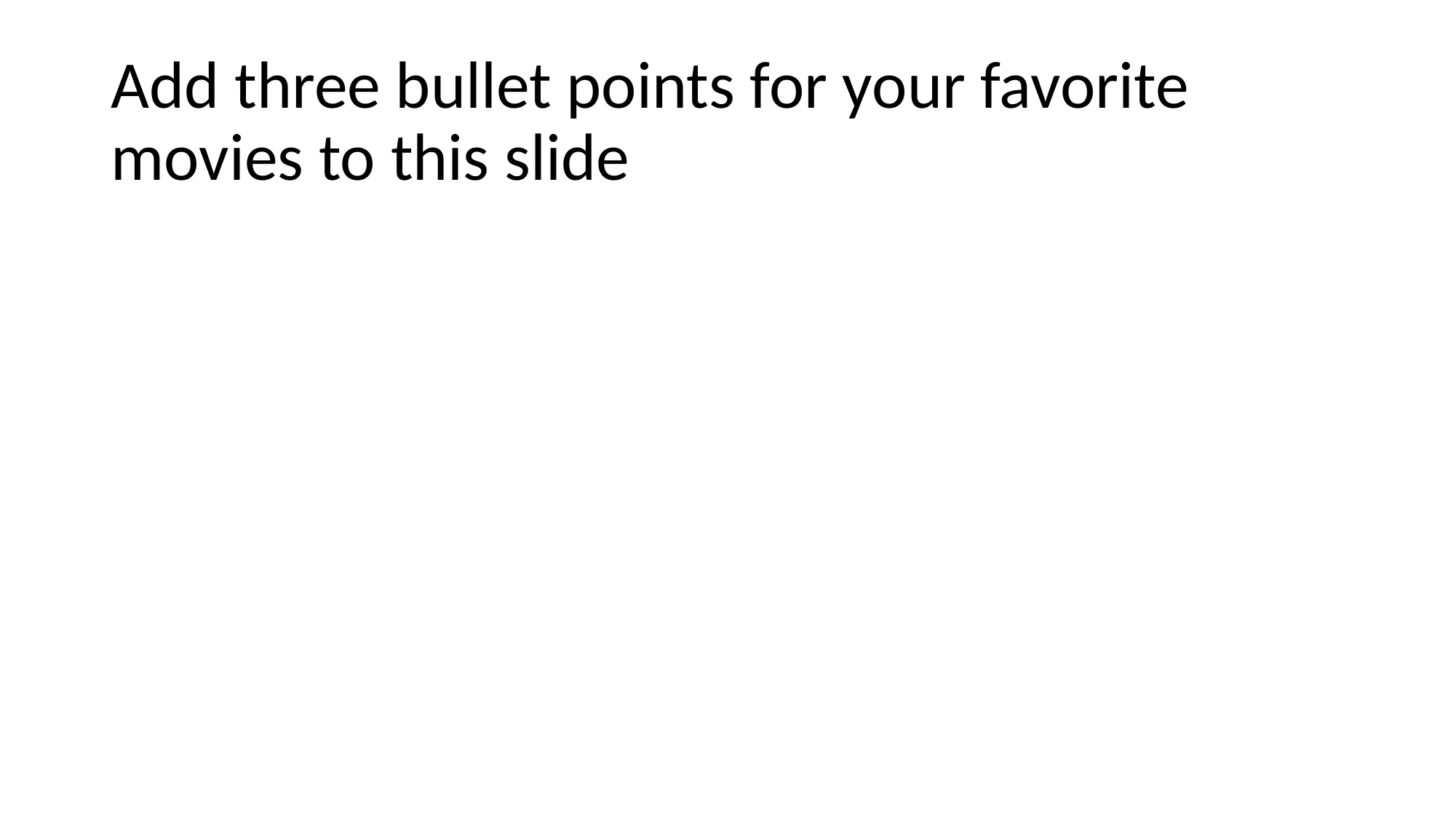

# Add three bullet points for your favorite movies to this slide